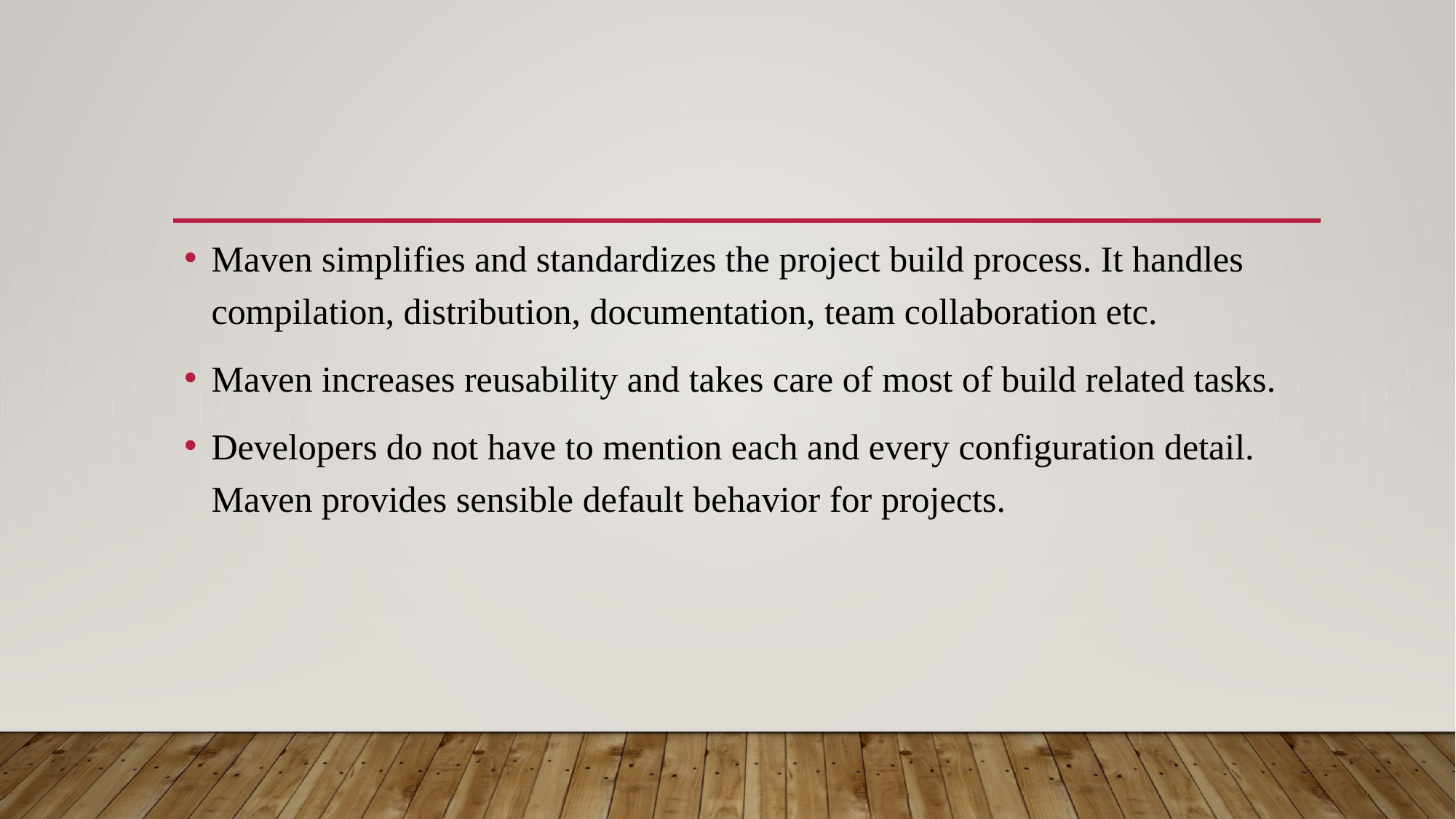

#
Maven simplifies and standardizes the project build process. It handles compilation, distribution, documentation, team collaboration etc.
Maven increases reusability and takes care of most of build related tasks.
Developers do not have to mention each and every configuration detail. Maven provides sensible default behavior for projects.